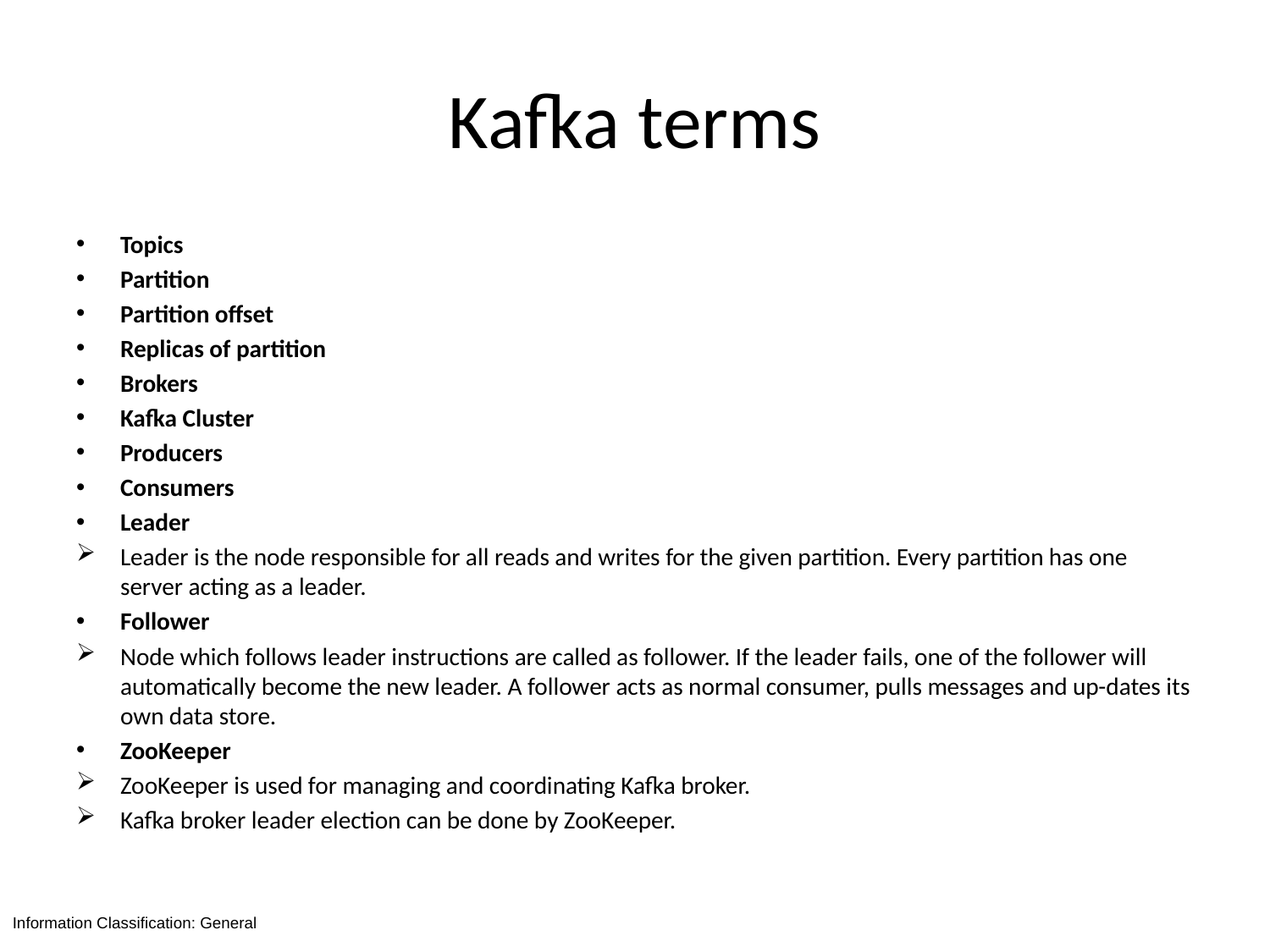

# Kafka terms
Topics
Partition
Partition offset
Replicas of partition
Brokers
Kafka Cluster
Producers
Consumers
Leader
Leader is the node responsible for all reads and writes for the given partition. Every partition has one server acting as a leader.
Follower
Node which follows leader instructions are called as follower. If the leader fails, one of the follower will automatically become the new leader. A follower acts as normal consumer, pulls messages and up-dates its own data store.
ZooKeeper
ZooKeeper is used for managing and coordinating Kafka broker.
Kafka broker leader election can be done by ZooKeeper.